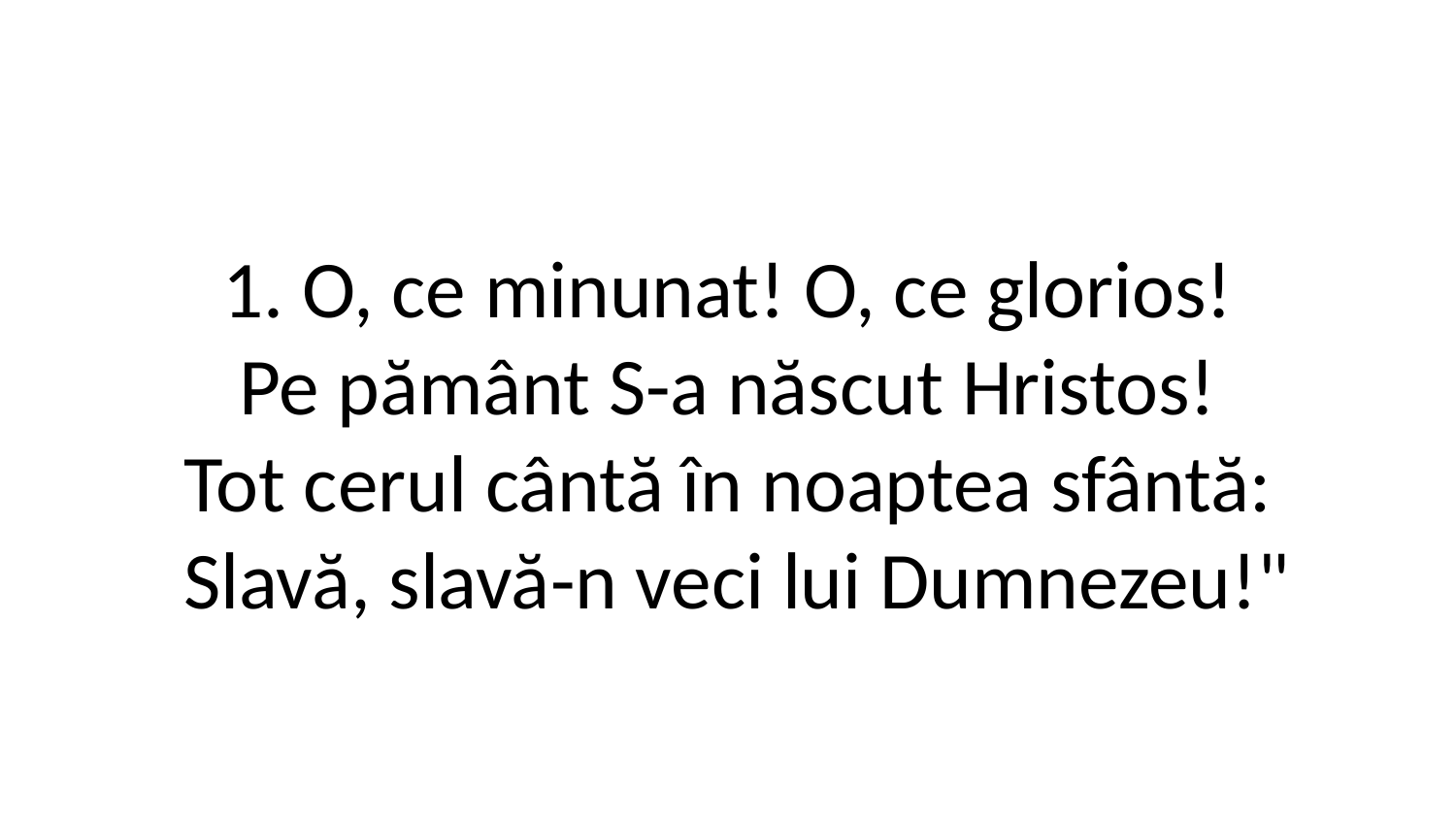

1. O, ce minunat! O, ce glorios!
Pe pământ S-a născut Hristos!
Tot cerul cântă în noaptea sfântă:
 Slavă, slavă-n veci lui Dumnezeu!"